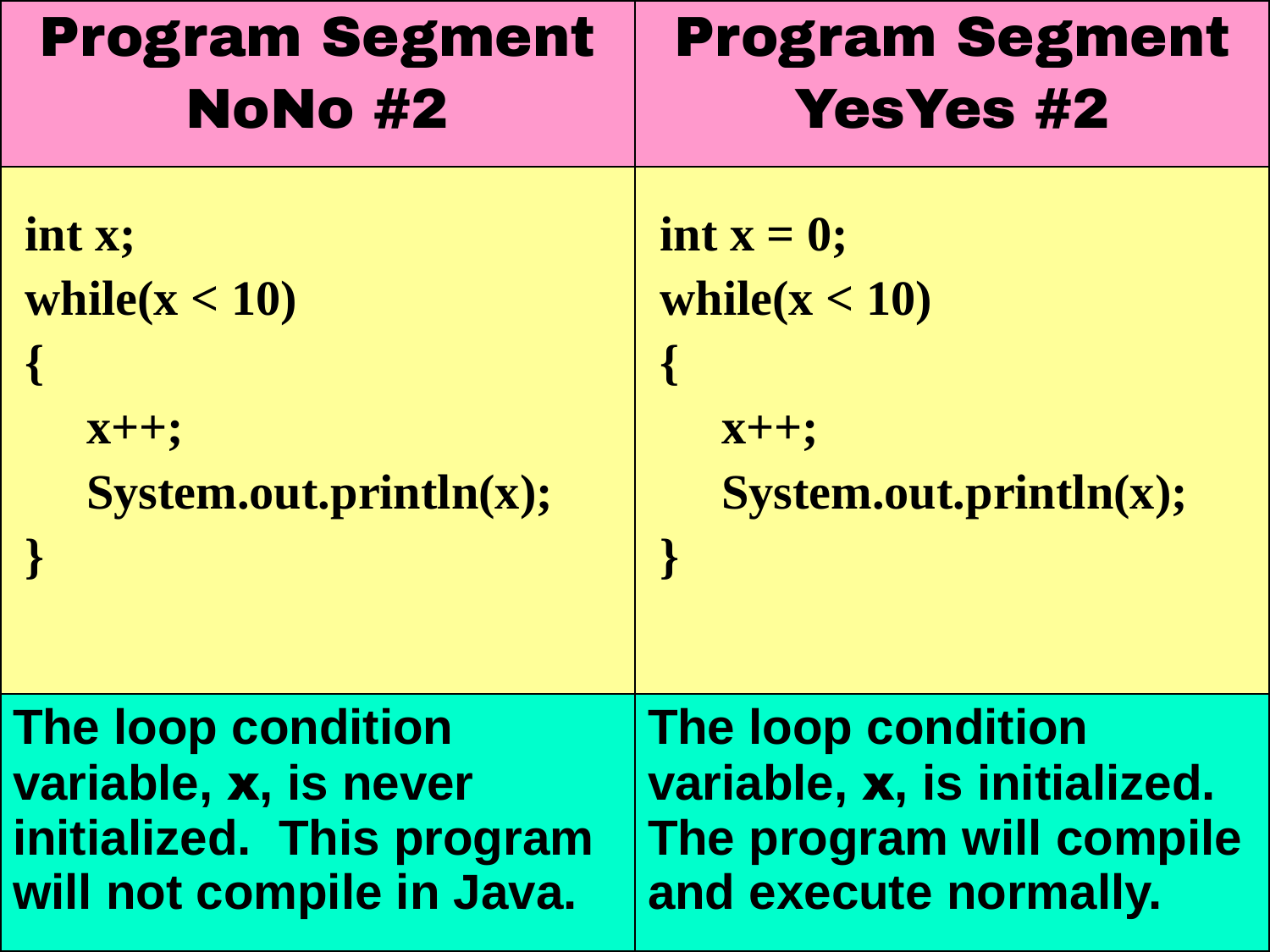

| Program Segment NoNo #2 | Program Segment YesYes #2 |
| --- | --- |
| int x; while(x < 10) { x++; System.out.println(x); } | int x = 0; while(x < 10) { x++; System.out.println(x); } |
| The loop condition variable, x, is never initialized. This program will not compile in Java. | The loop condition variable, x, is initialized. The program will compile and execute normally. |